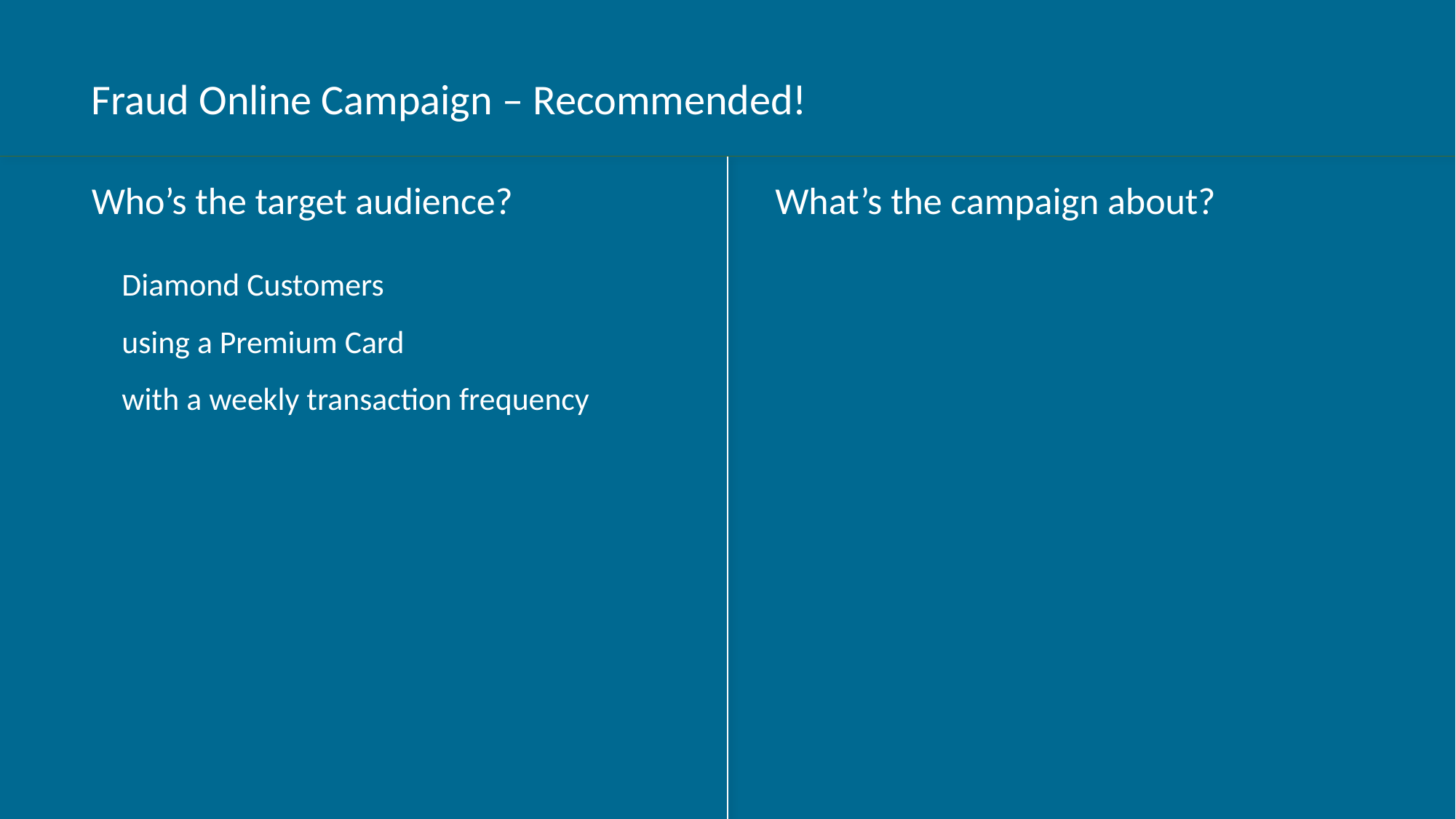

Fraud Online Campaign – Recommended!
Who’s the target audience?
What’s the campaign about?
Diamond Customers
using a Premium Card
with a weekly transaction frequency